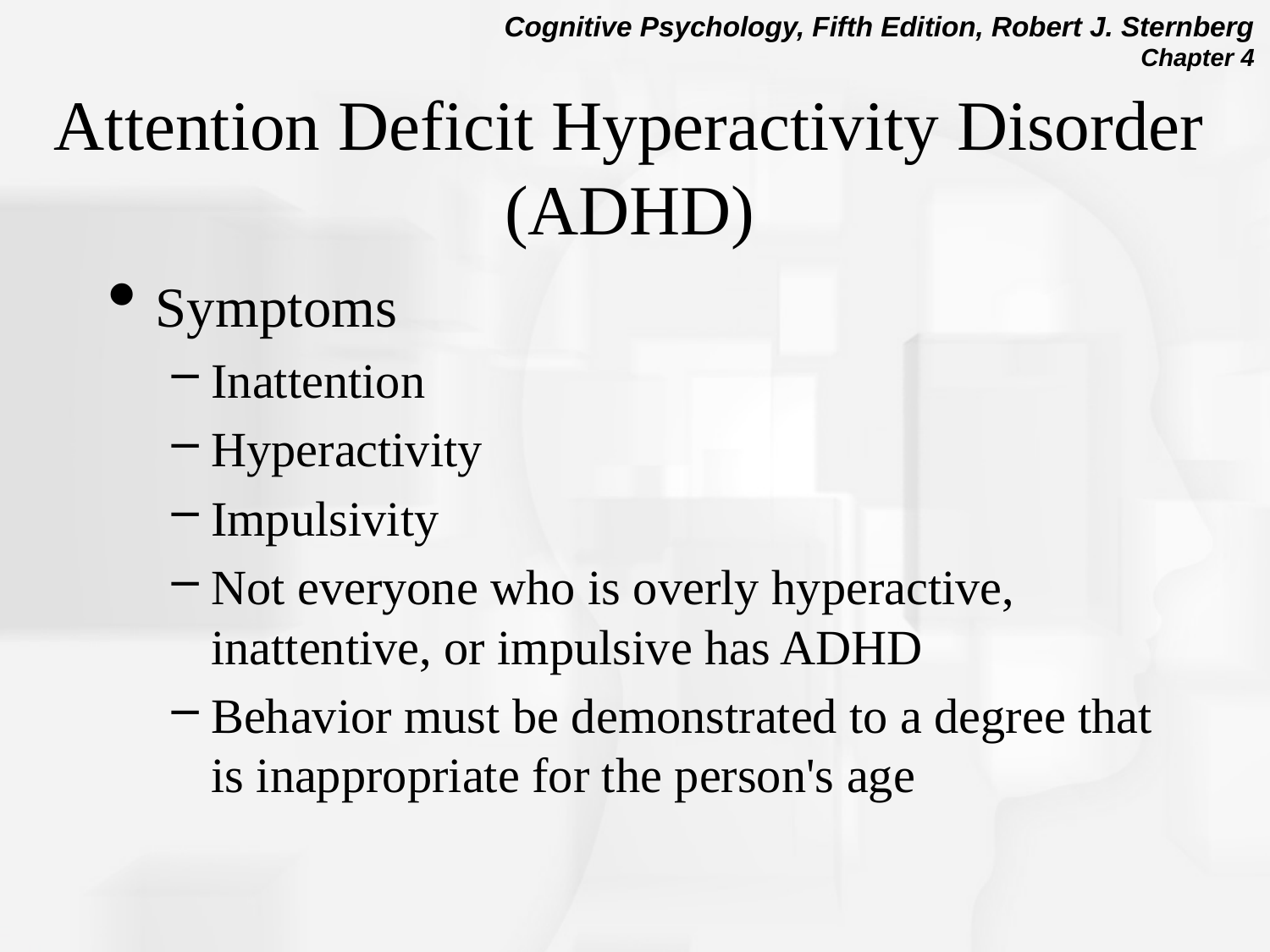

0
# Attention Deficit Hyperactivity Disorder (ADHD)
Symptoms
Inattention
Hyperactivity
Impulsivity
Not everyone who is overly hyperactive, inattentive, or impulsive has ADHD
Behavior must be demonstrated to a degree that is inappropriate for the person's age